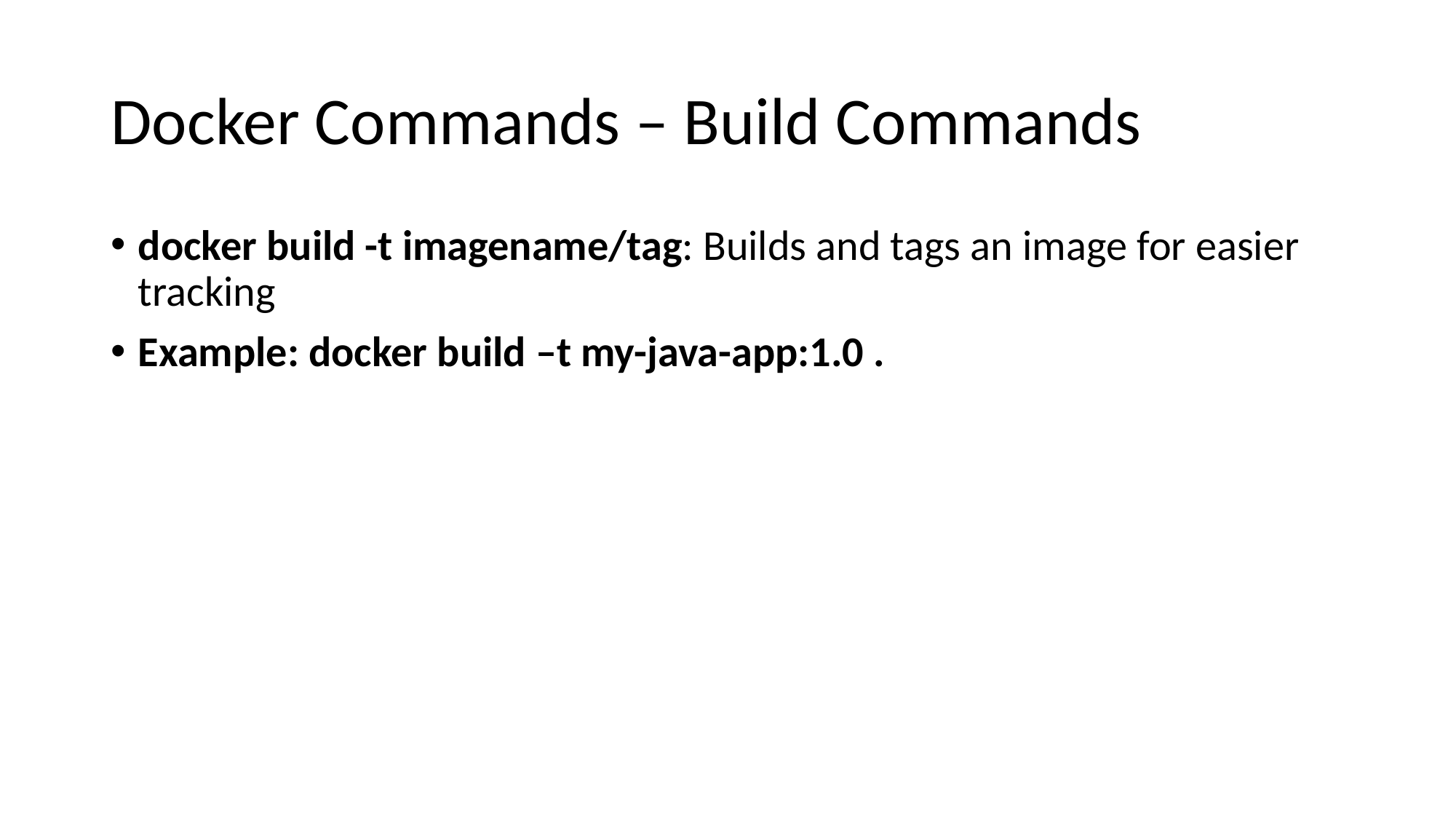

# Docker Commands – Build Commands
docker build -t imagename/tag: Builds and tags an image for easier tracking
Example: docker build –t my-java-app:1.0 .